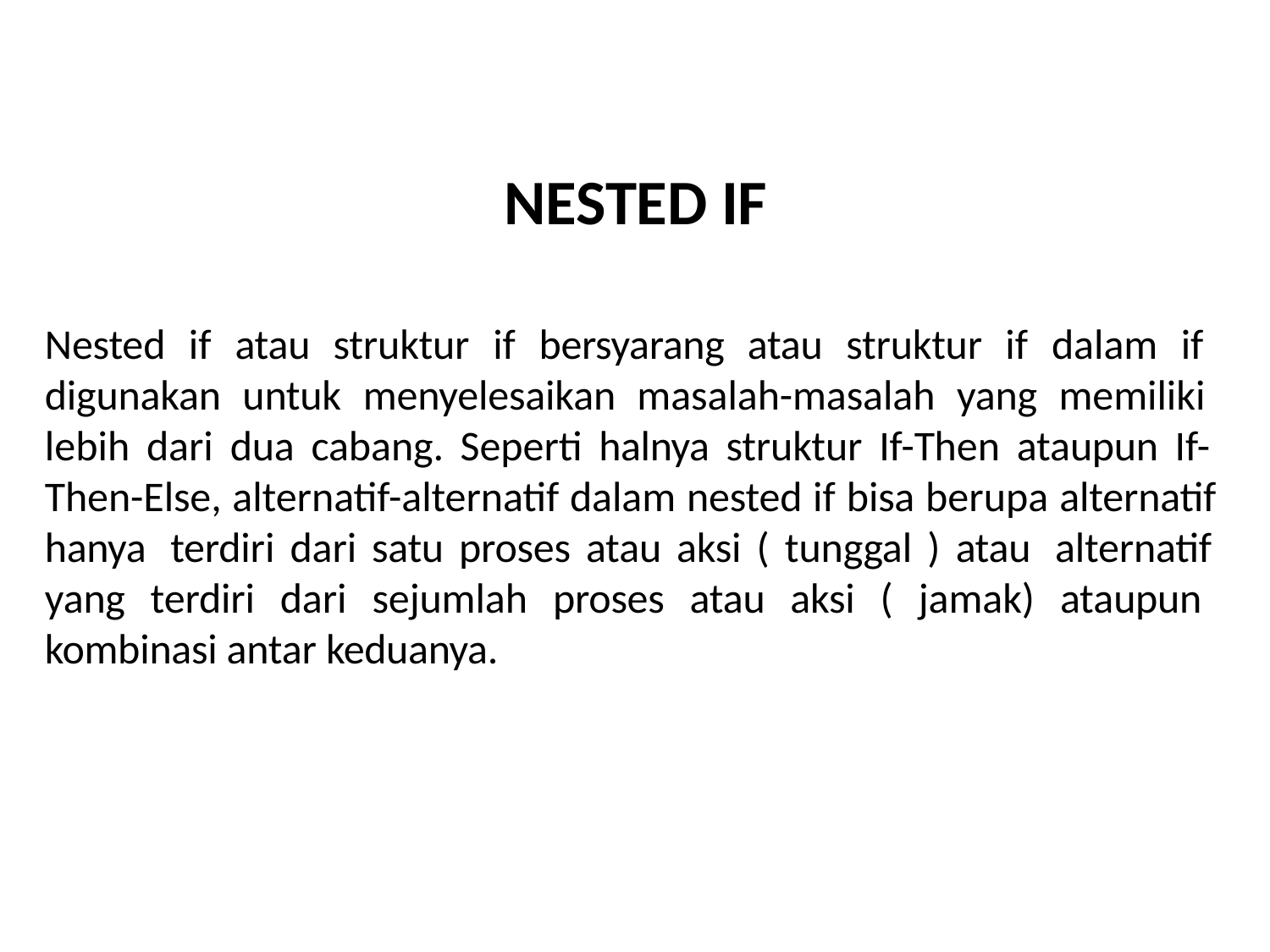

# NESTED IF
NESTED IF

Nested if atau struktur if bersyarang atau struktur if dalam if  digunakan untuk menyelesaikan masalah-masalah yang memiliki  lebih dari dua cabang. Seperti halnya struktur If-Then ataupun If-  Then-Else, alternatif-alternatif dalam nested if bisa berupa alternatif  hanya terdiri dari satu proses atau aksi ( tunggal ) atau alternatif  yang terdiri dari sejumlah proses atau aksi ( jamak) ataupun  kombinasi antar keduanya.